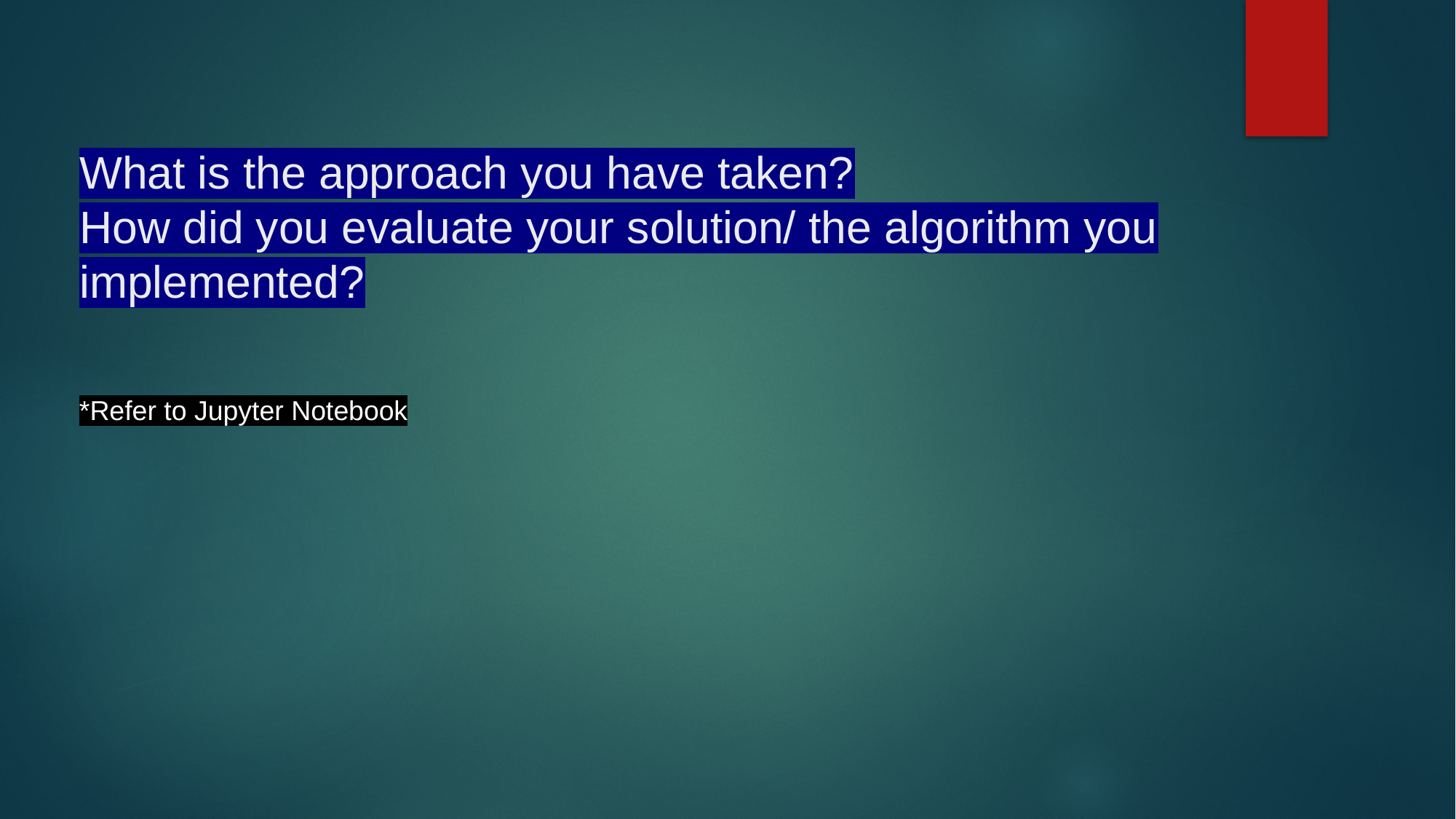

# What is the approach you have taken? How did you evaluate your solution/ the algorithm you implemented?
*Refer to Jupyter Notebook